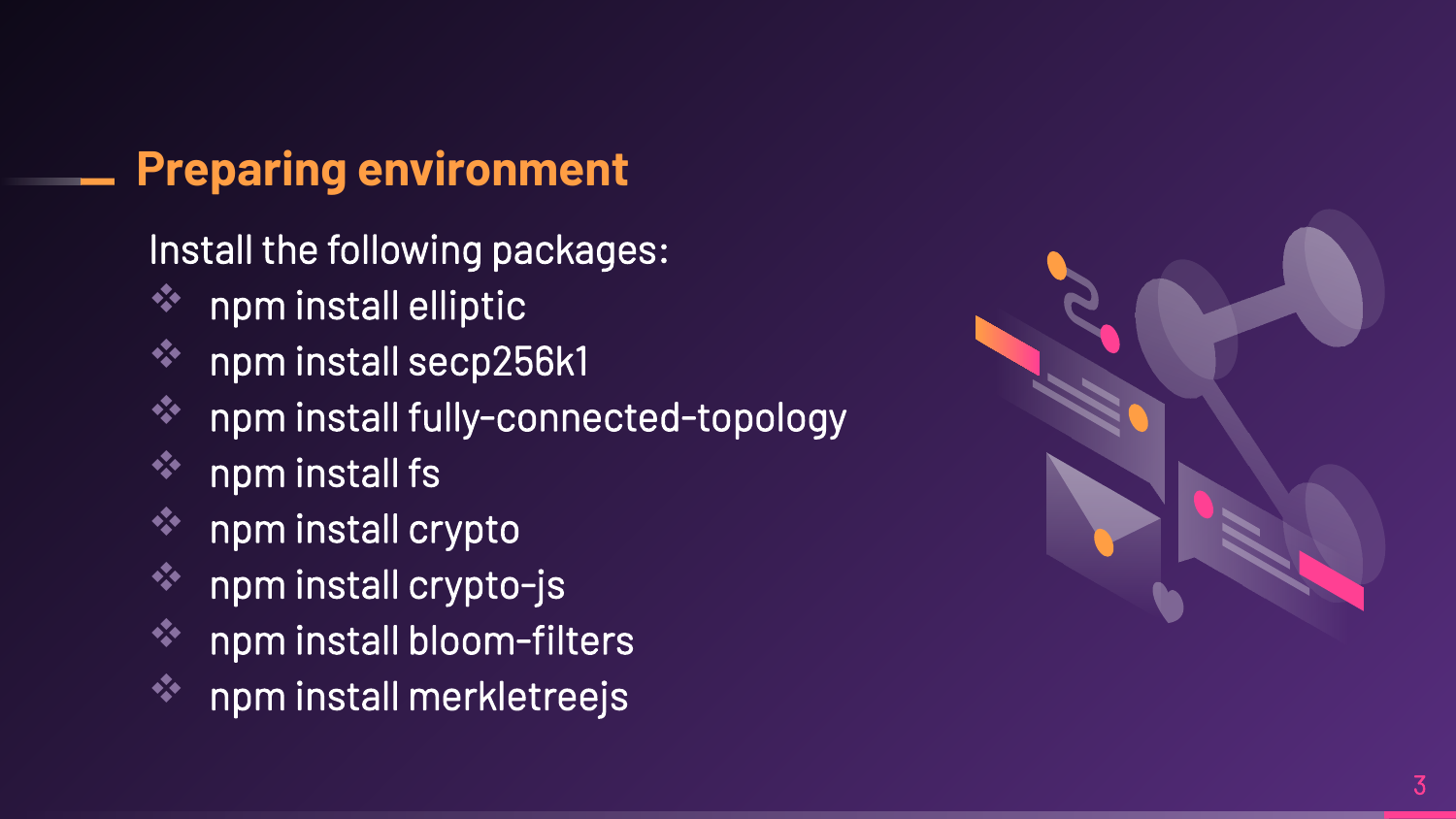

# Preparing environment

Install the following packages:
npm install elliptic
npm install secp256k1
npm install fully-connected-topology
npm install fs
npm install crypto
npm install crypto-js
npm install bloom-filters
npm install merkletreejs

3